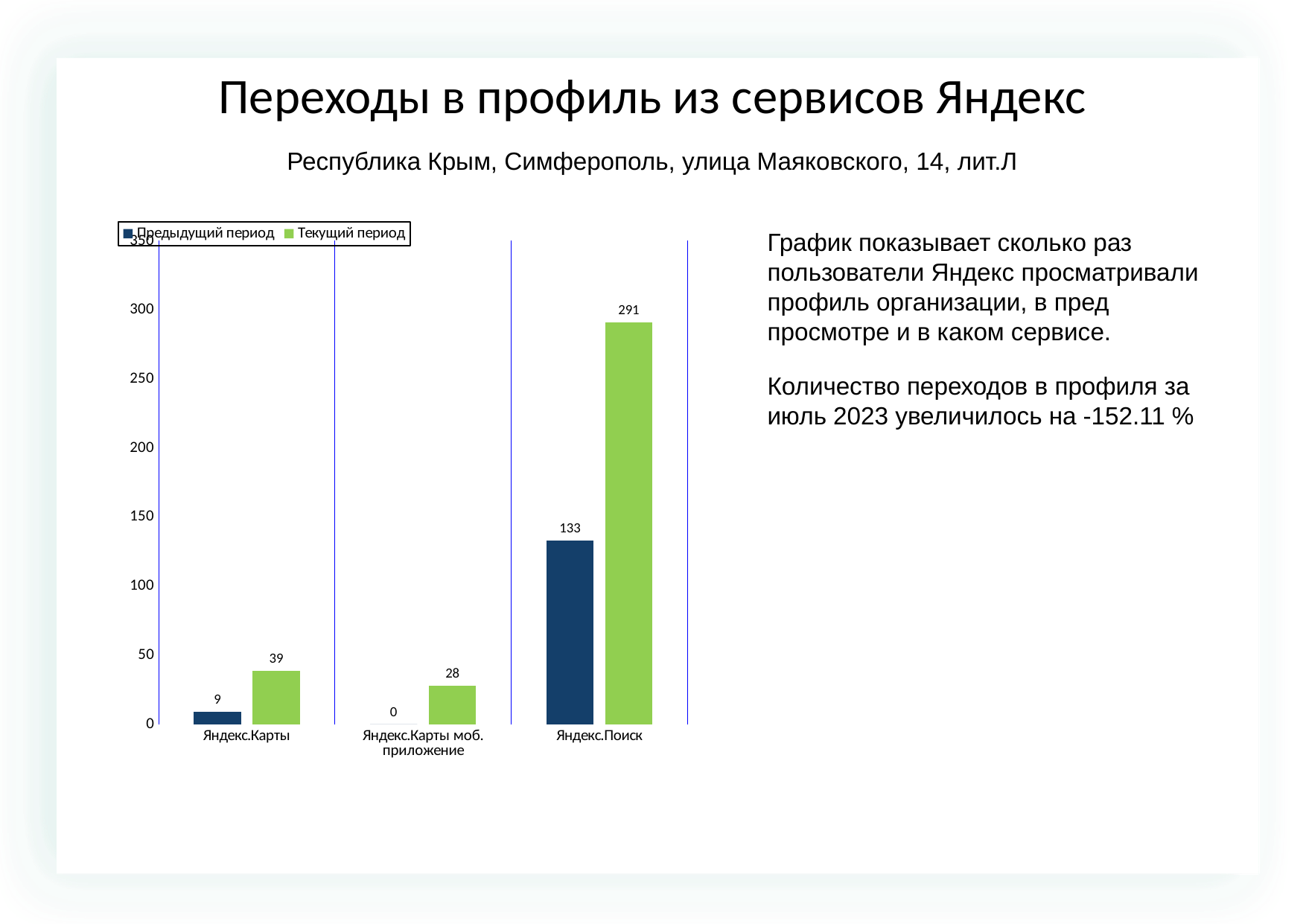

Переходы в профиль из сервисов Яндекс
Республика Крым, Симферополь, улица Маяковского, 14, лит.Л

### Chart

| Category |  |  |
|---|---|---|
| Яндекс.Карты | 9.0 | 39.0 |
| Яндекс.Карты моб. приложение | 0.0 | 28.0 |
| Яндекс.Поиск | 133.0 | 291.0 |
График показывает сколько раз пользователи Яндекс просматривали профиль организации, в пред просмотре и в каком сервисе.
Количество переходов в профиля за июль 2023 увеличилось на -152.11 %